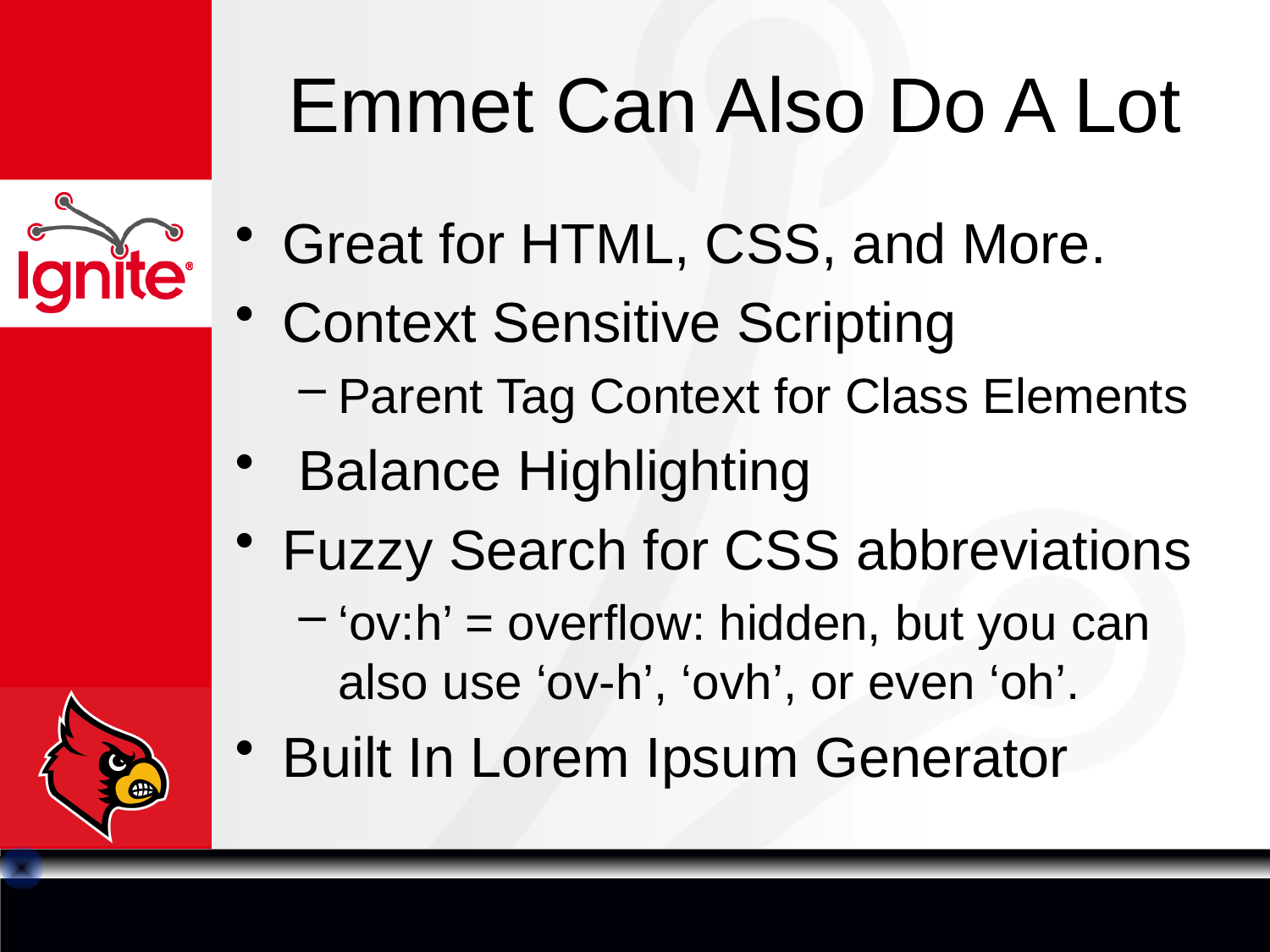

# Emmet Can Also Do A Lot
Great for HTML, CSS, and More.
Context Sensitive Scripting
Parent Tag Context for Class Elements
 Balance Highlighting
Fuzzy Search for CSS abbreviations
‘ov:h’ = overflow: hidden, but you can also use ‘ov-h’, ‘ovh’, or even ‘oh’.
Built In Lorem Ipsum Generator